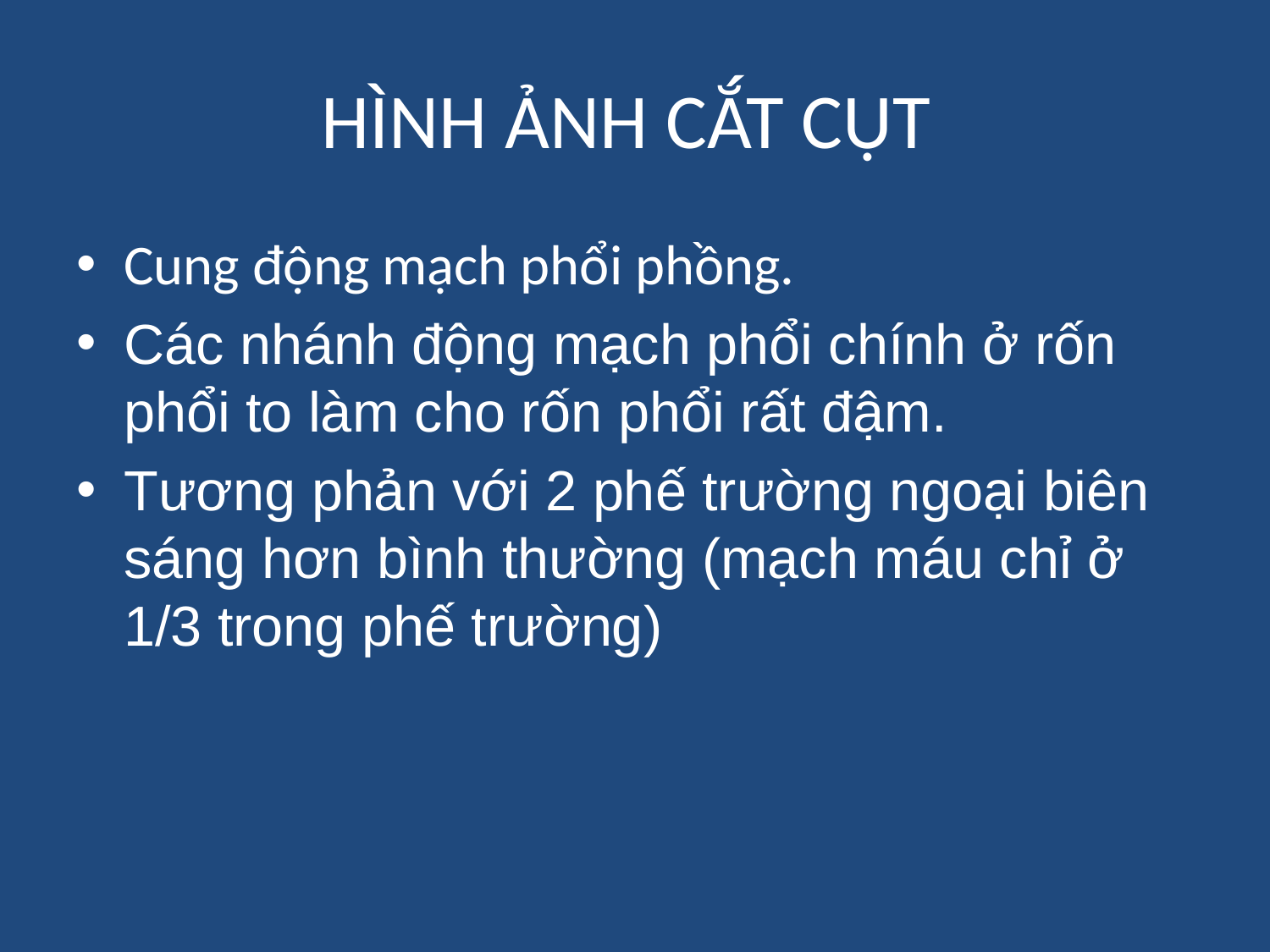

# HÌNH ẢNH CẮT CỤT
Cung động mạch phổi phồng.
Các nhánh động mạch phổi chính ở rốn phổi to làm cho rốn phổi rất đậm.
Tương phản với 2 phế trường ngoại biên sáng hơn bình thường (mạch máu chỉ ở 1/3 trong phế trường)